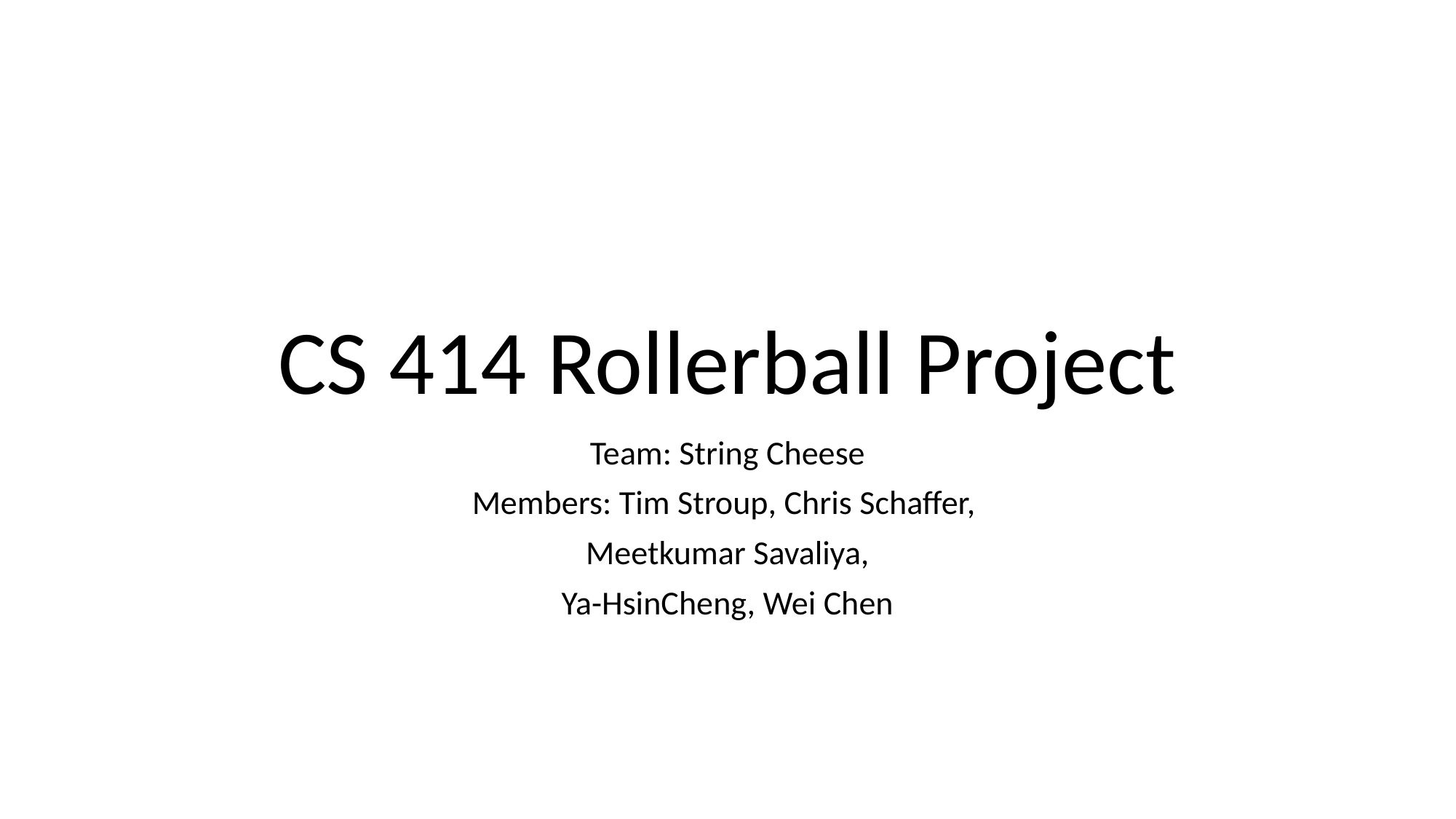

# CS 414 Rollerball Project
Team: String Cheese
Members: Tim Stroup, Chris Schaffer,
Meetkumar Savaliya,
Ya-HsinCheng, Wei Chen